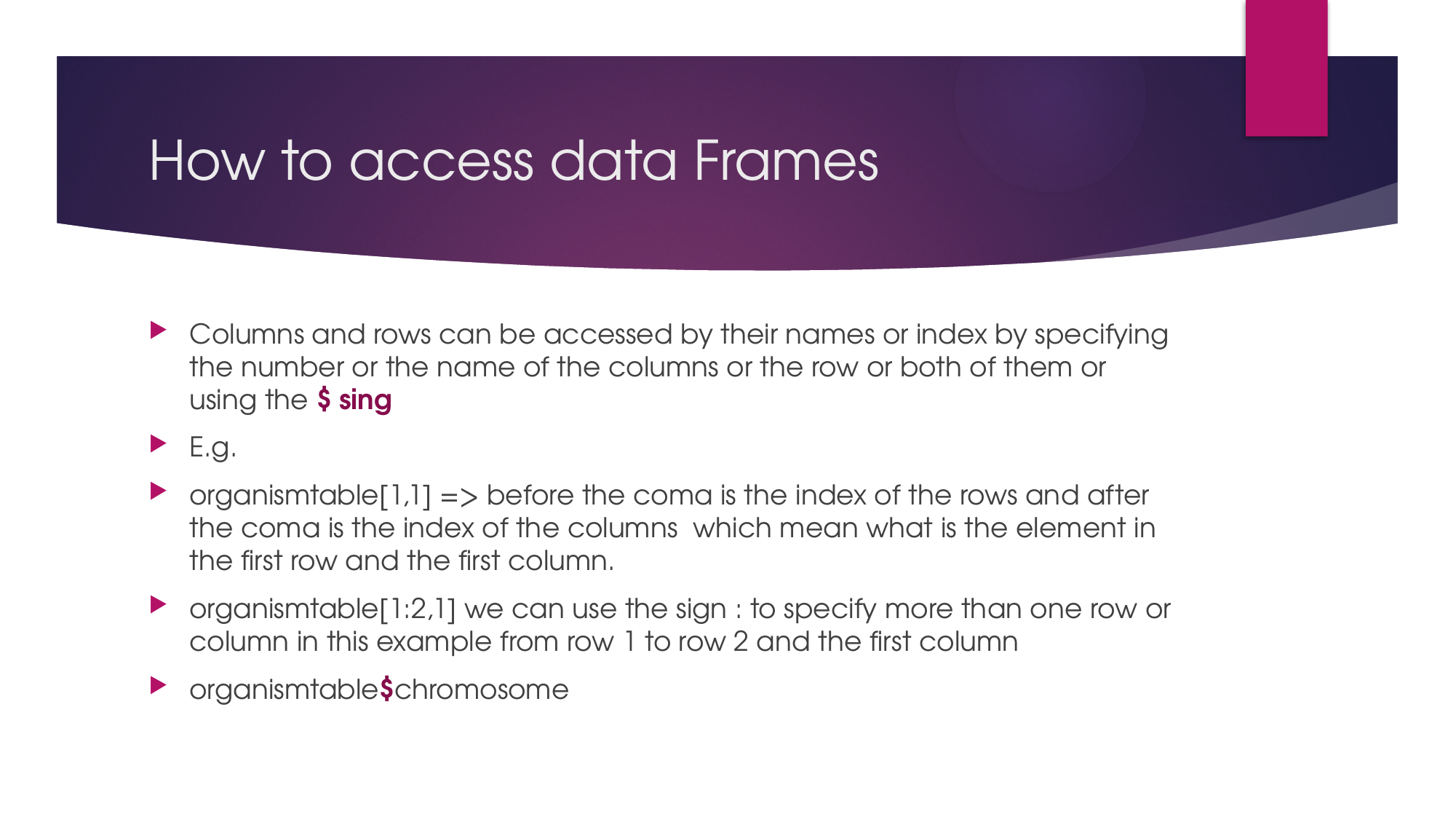

# How to access data Frames
Columns and rows can be accessed by their names or index by specifying the number or the name of the columns or the row or both of them or using the $ sing
E.g.
organismtable[1,1] => before the coma is the index of the rows and after the coma is the index of the columns  which mean what is the element in the first row and the first column.
organismtable[1:2,1] we can use the sign : to specify more than one row or column in this example from row 1 to row 2 and the first column
organismtable$chromosome